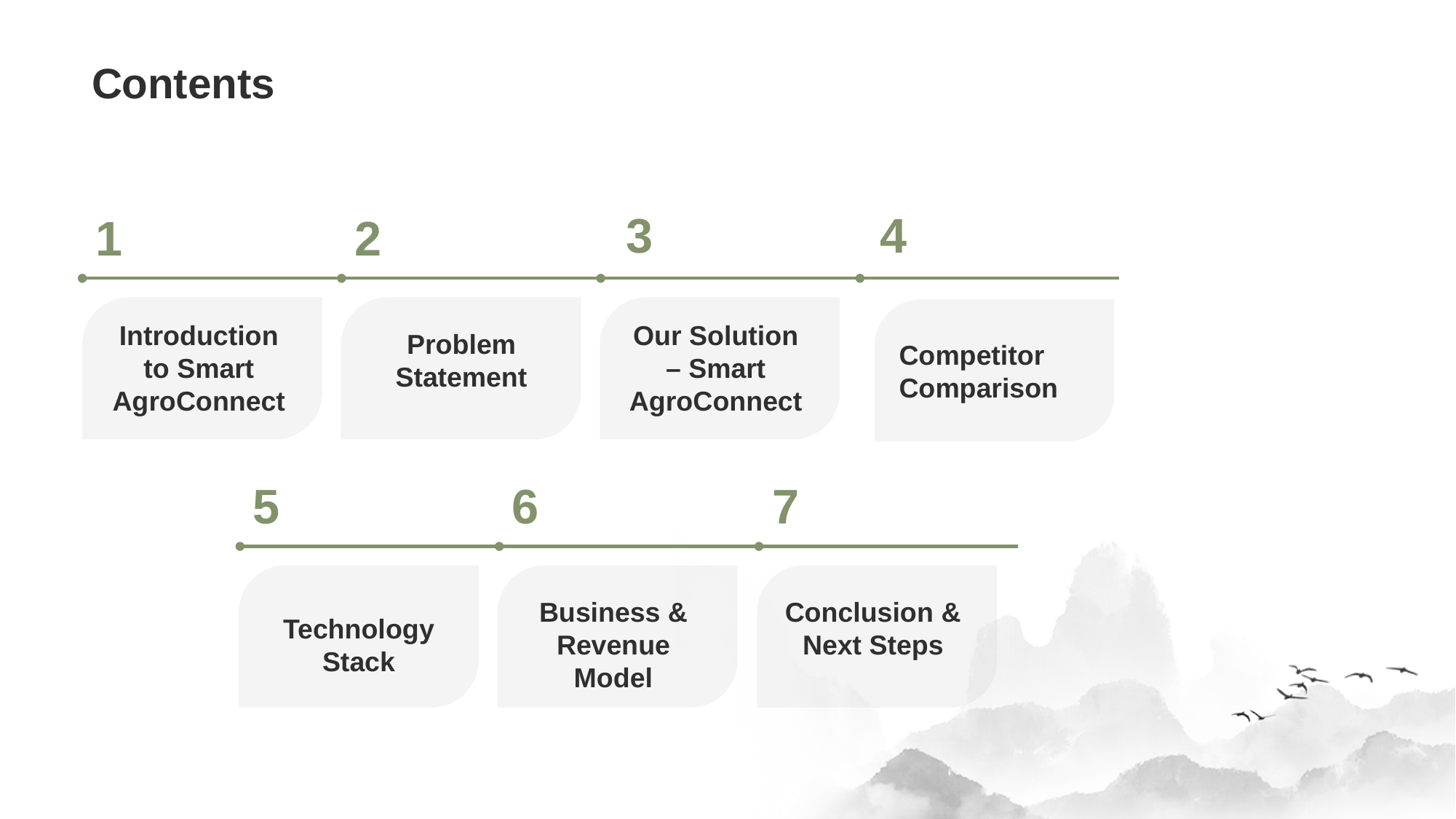

Contents
4
3
1
2

Competitor Comparison
Introduction to Smart AgroConnect
Our Solution – Smart AgroConnect
Problem Statement
5
6
7

Business & Revenue Model
Conclusion & Next Steps
Technology Stack